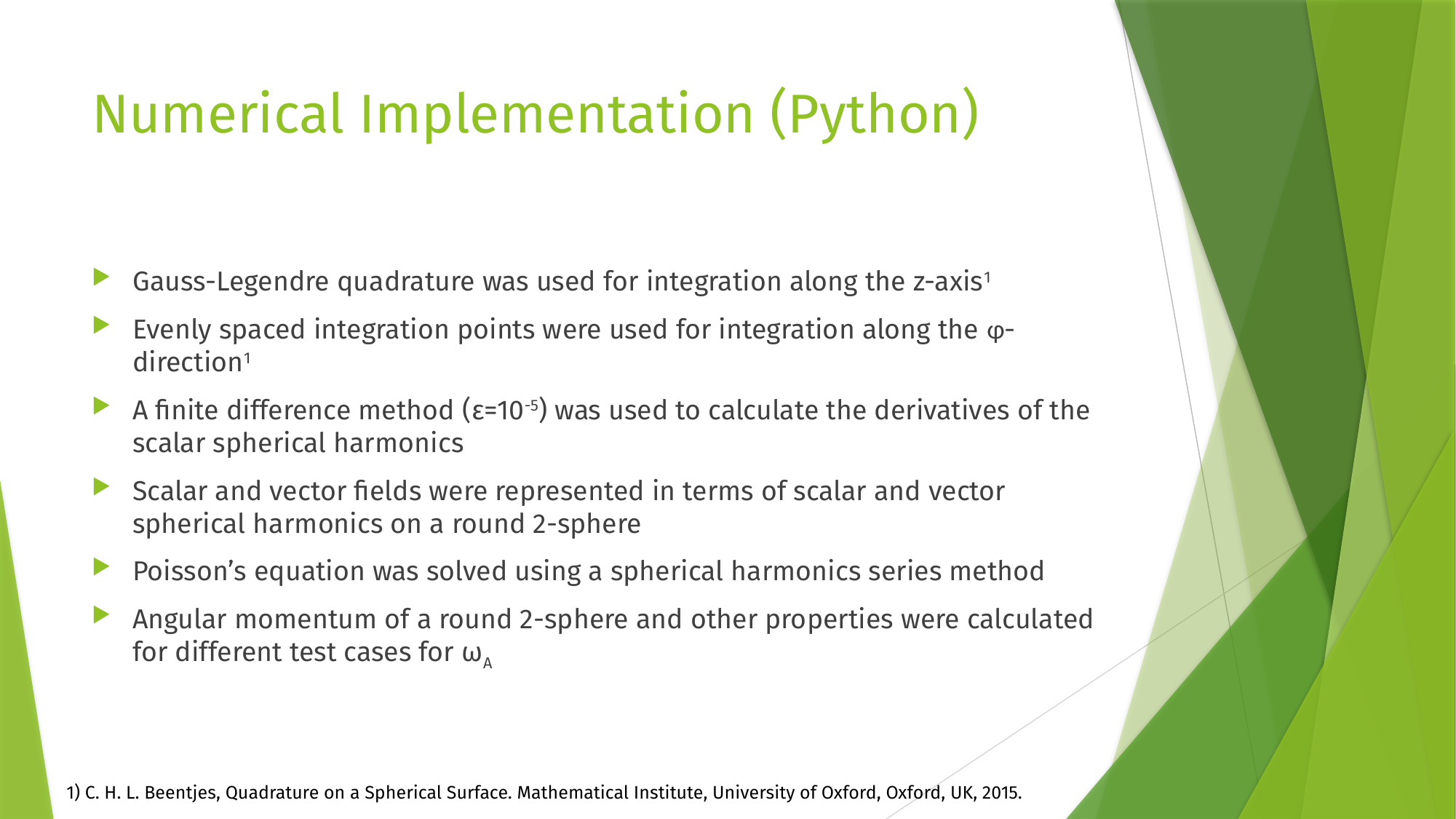

# Numerical Implementation (Python)
Gauss-Legendre quadrature was used for integration along the z-axis1
Evenly spaced integration points were used for integration along the φ-direction1
A finite difference method (ε=10-5) was used to calculate the derivatives of the scalar spherical harmonics
Scalar and vector fields were represented in terms of scalar and vector spherical harmonics on a round 2-sphere
Poisson’s equation was solved using a spherical harmonics series method
Angular momentum of a round 2-sphere and other properties were calculated for different test cases for ωA
1) C. H. L. Beentjes, Quadrature on a Spherical Surface. Mathematical Institute, University of Oxford, Oxford, UK, 2015.